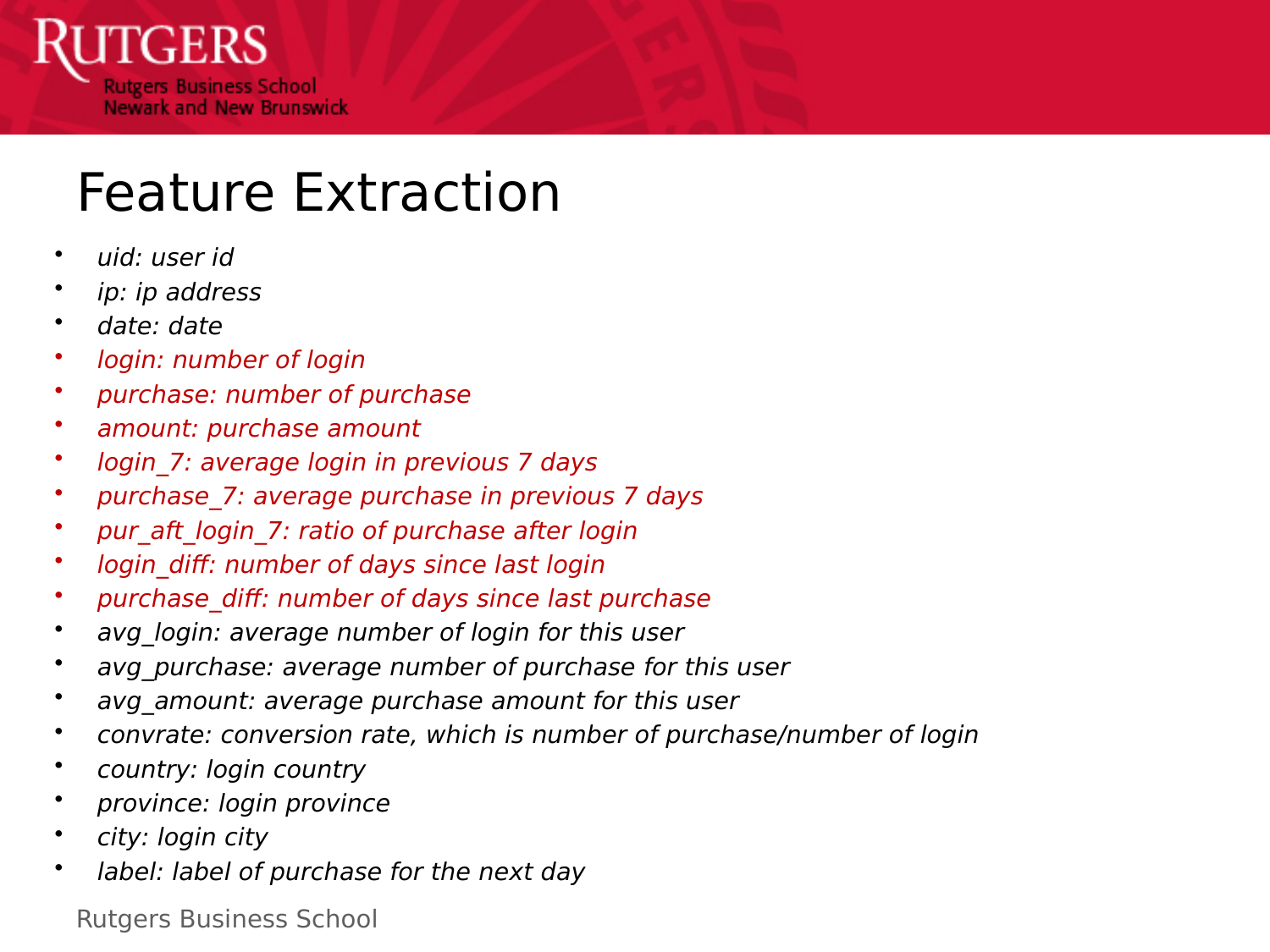

# Feature Extraction
uid: user id
ip: ip address
date: date
login: number of login
purchase: number of purchase
amount: purchase amount
login_7: average login in previous 7 days
purchase_7: average purchase in previous 7 days
pur_aft_login_7: ratio of purchase after login
login_diff: number of days since last login
purchase_diff: number of days since last purchase
avg_login: average number of login for this user
avg_purchase: average number of purchase for this user
avg_amount: average purchase amount for this user
convrate: conversion rate, which is number of purchase/number of login
country: login country
province: login province
city: login city
label: label of purchase for the next day